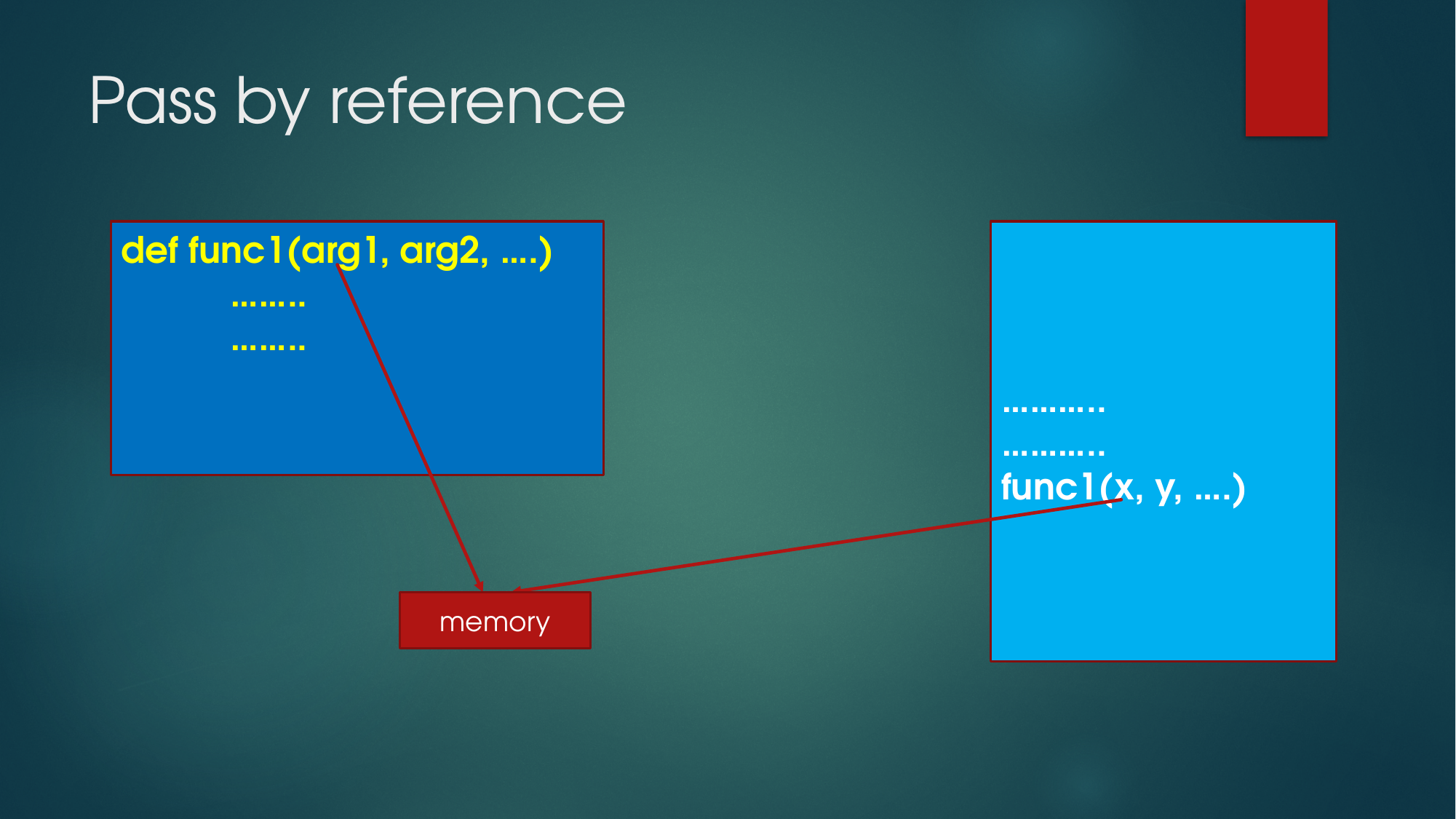

# Pass by reference
def func1(arg1, arg2, ….)
	……..
	……..
………..
………..
func1(x, y, ….)
memory